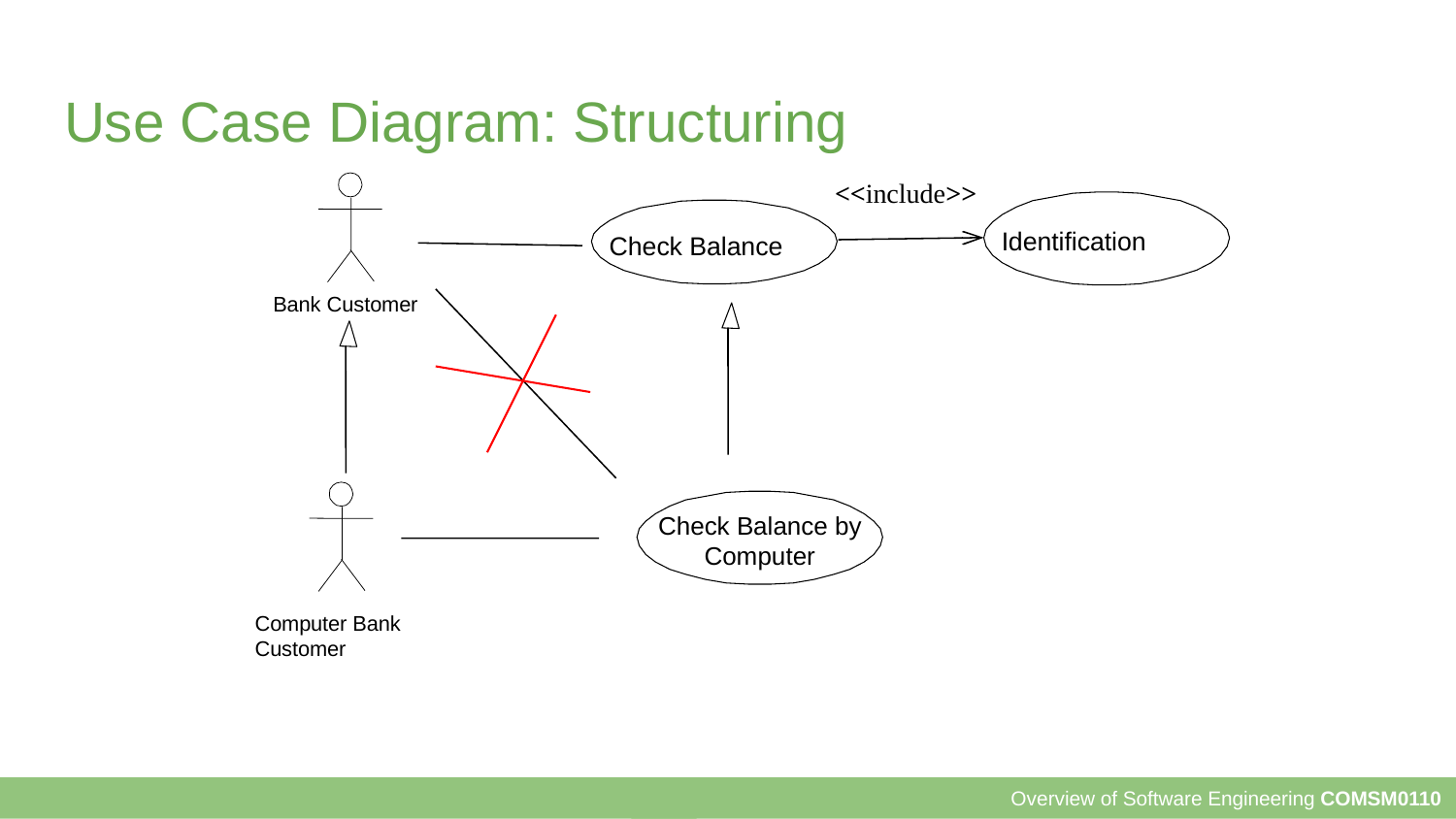

# Use Case Diagram: Structuring
<<include>>

Identification

Check Balance

Bank Customer

Check Balance by Computer

Computer Bank Customer